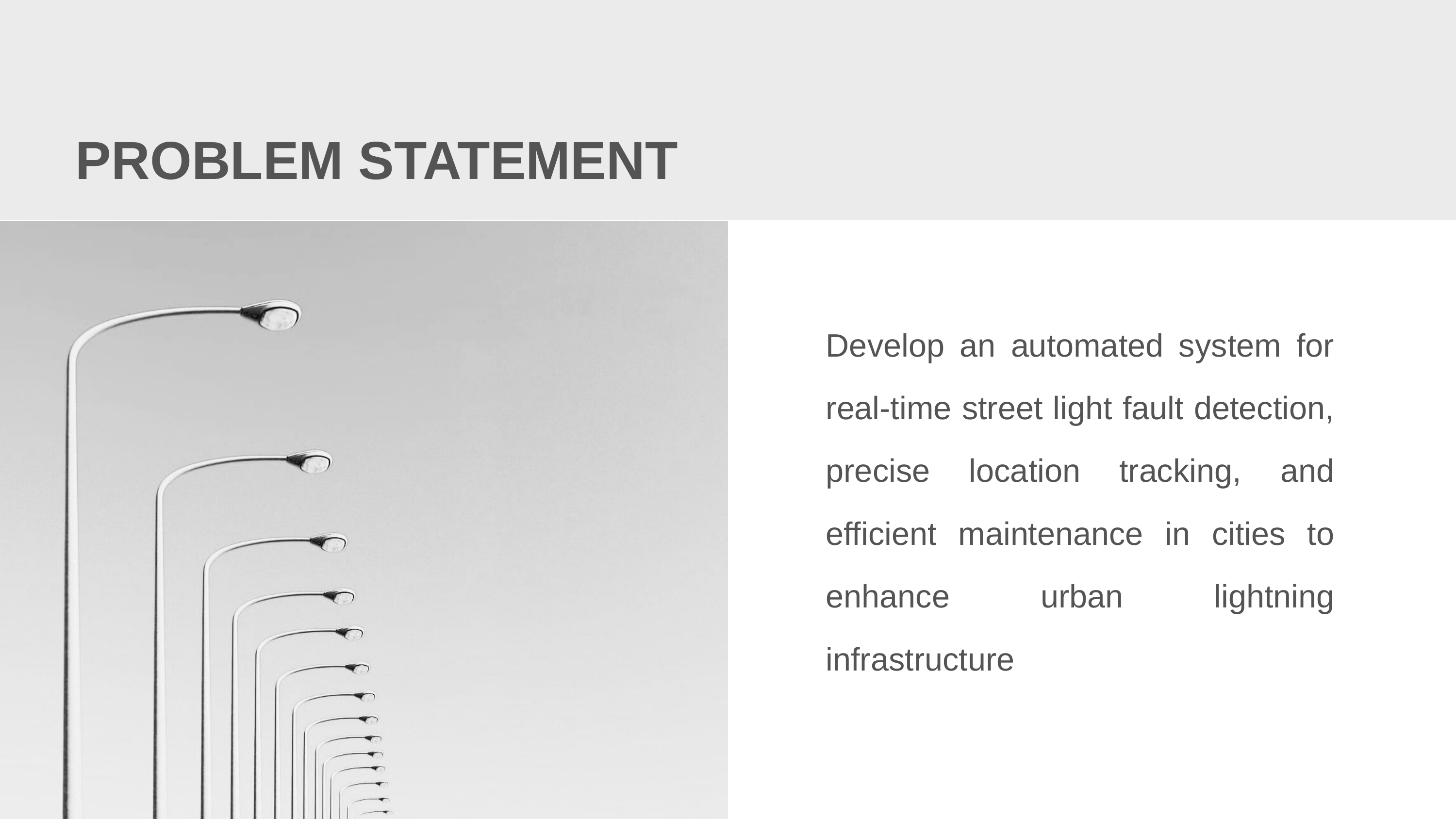

PROBLEM STATEMENT

Develop an automated system for real-time street light fault detection, precise location tracking, and efficient maintenance in cities to enhance urban lightning infrastructure